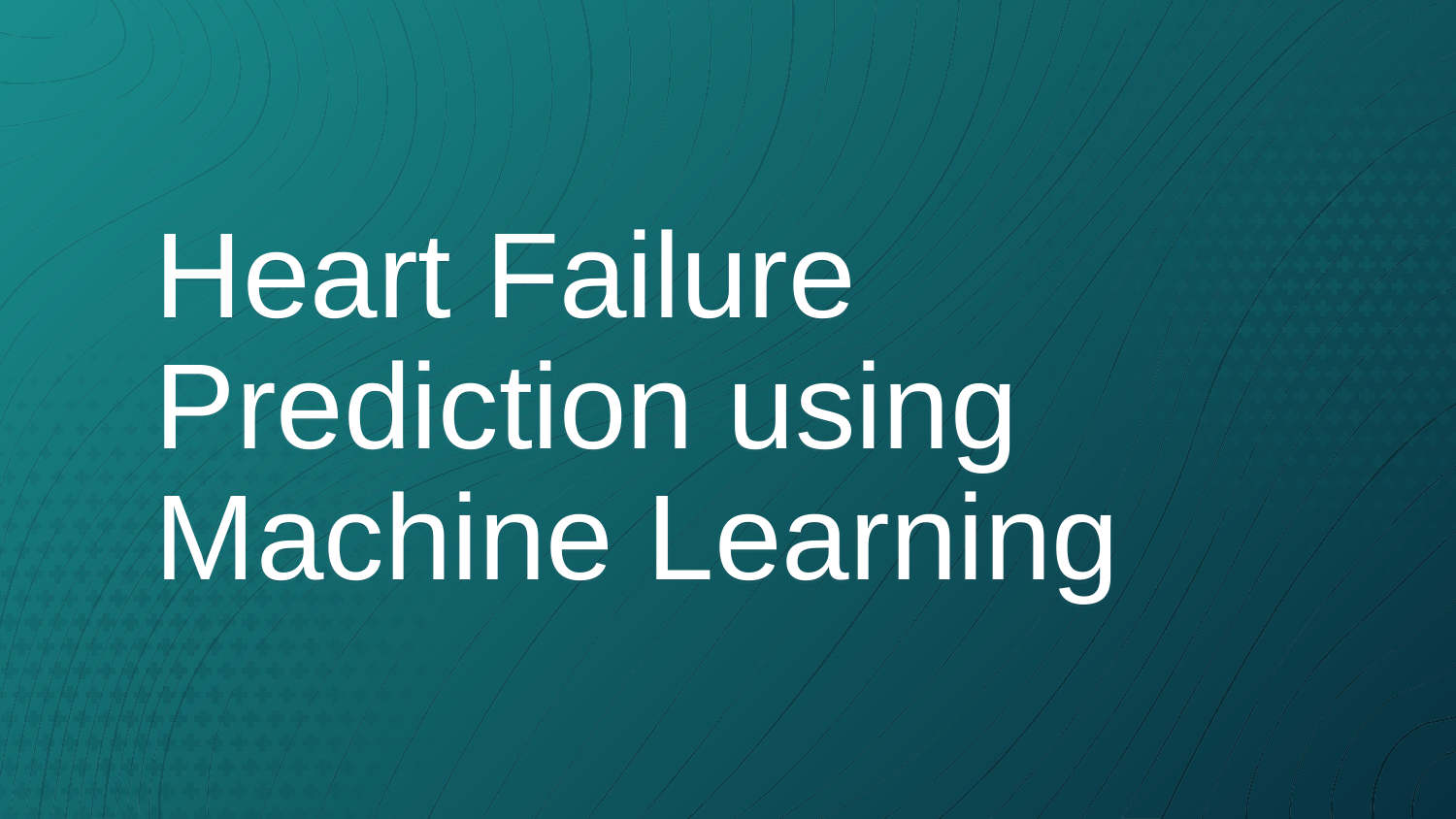

# Heart Failure Prediction using Machine Learning